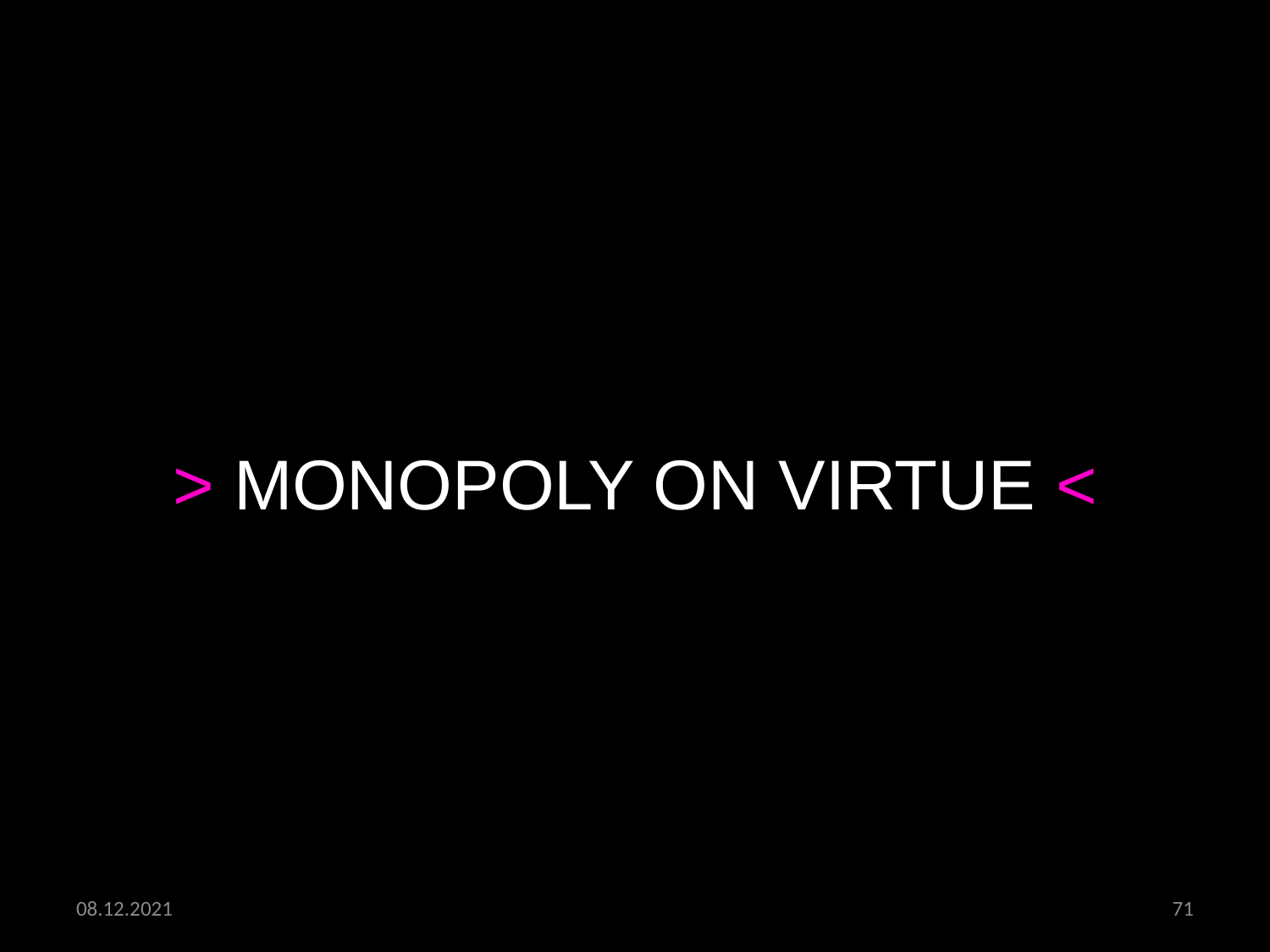

> MONOPOLY ON VIRTUE <
08.12.2021
71